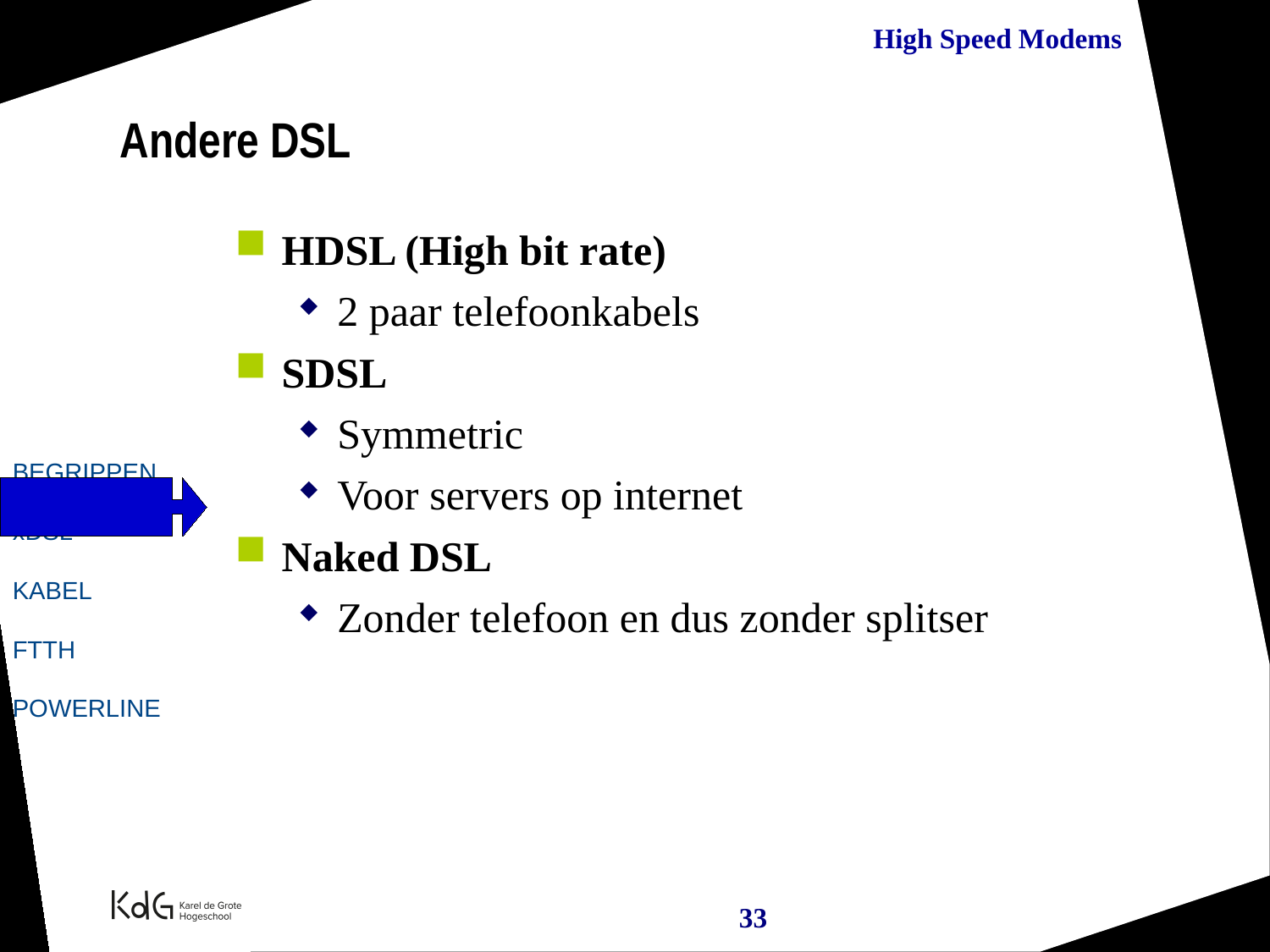

Andere DSL
HDSL (High bit rate)
2 paar telefoonkabels
SDSL
Symmetric
Voor servers op internet
Naked DSL
Zonder telefoon en dus zonder splitser